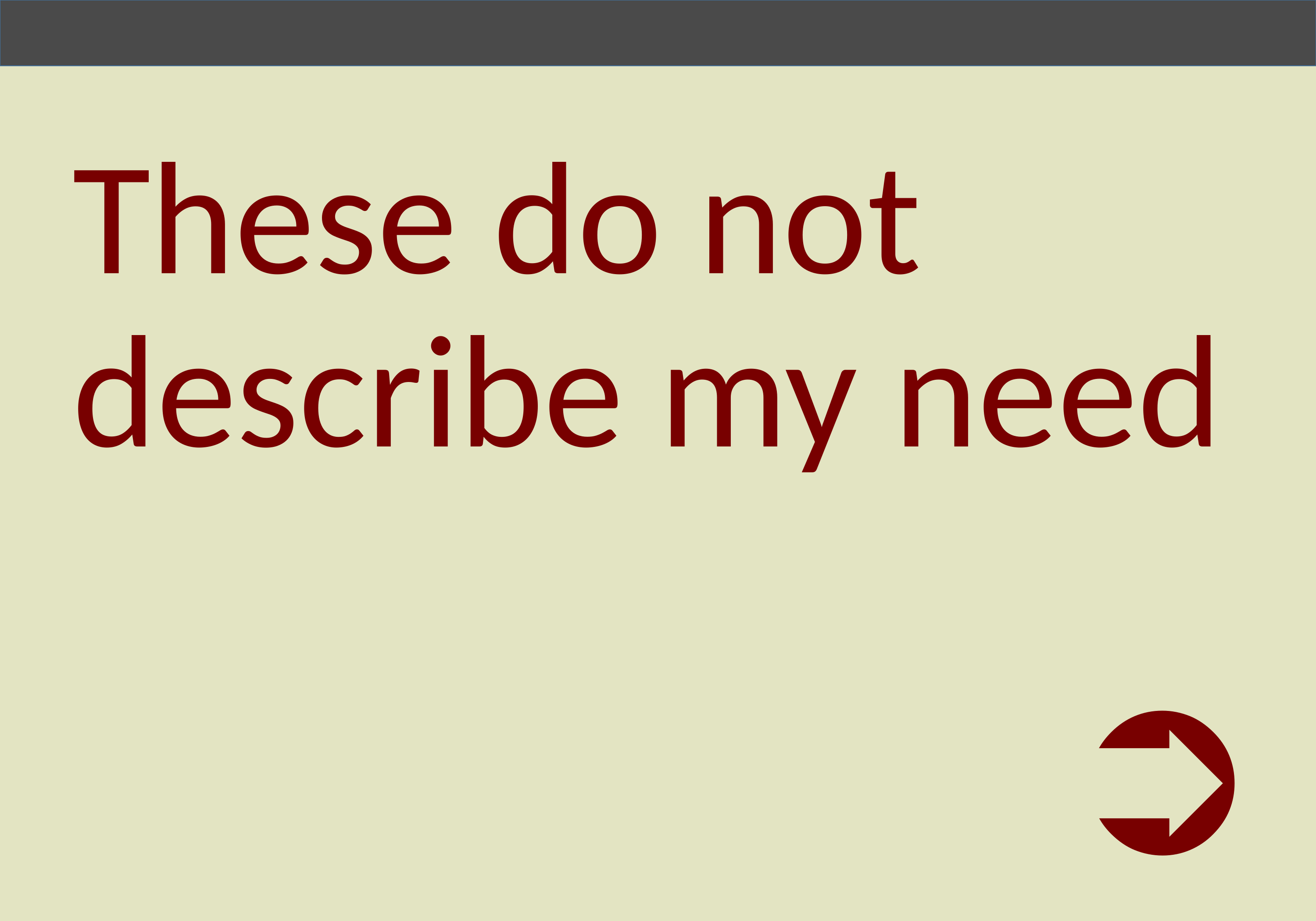

# These do not describe my need
➲